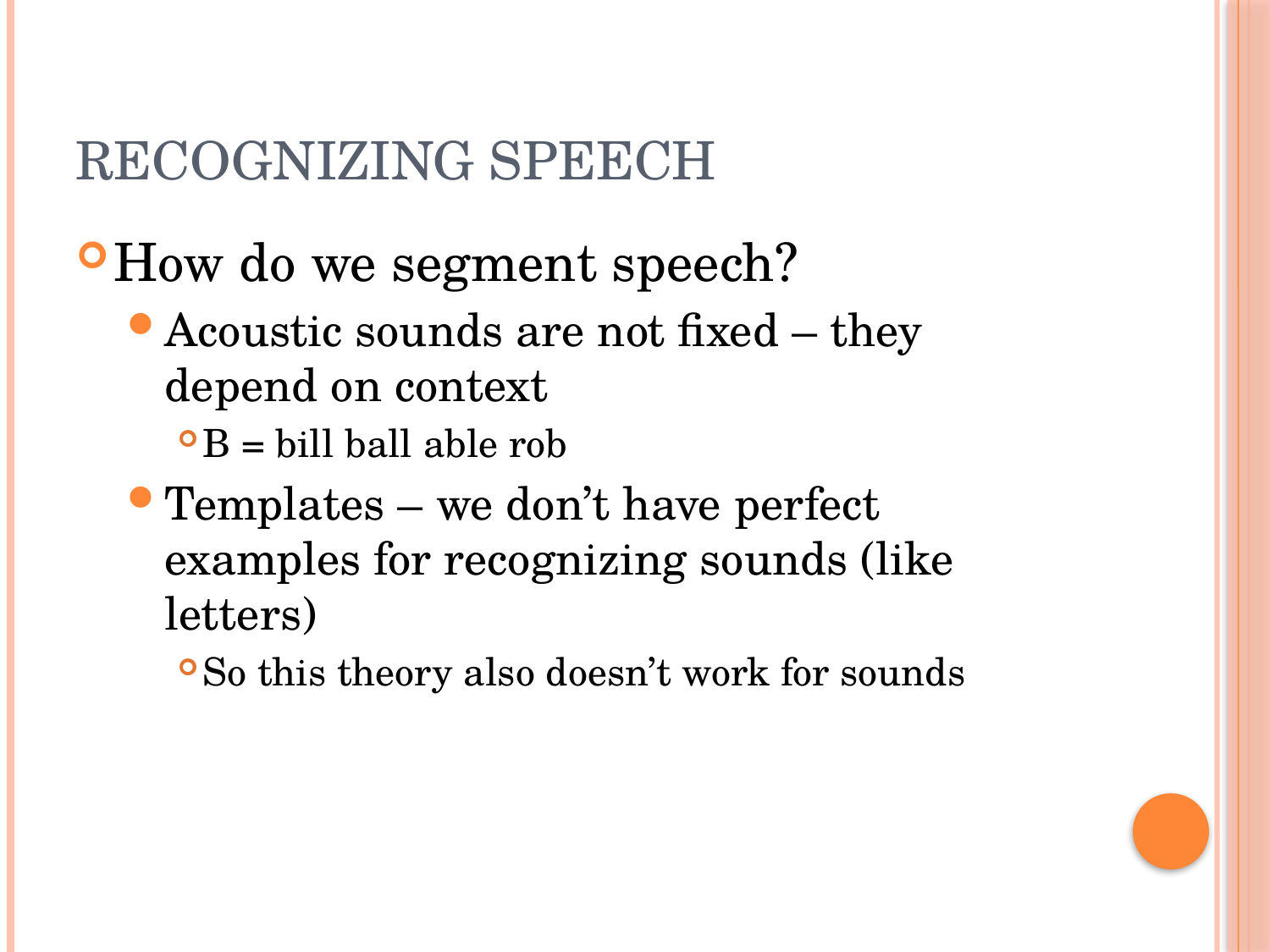

# Recognizing Speech
How do we segment speech?
Acoustic sounds are not fixed – they depend on context
B = bill ball able rob
Templates – we don’t have perfect examples for recognizing sounds (like letters)
So this theory also doesn’t work for sounds